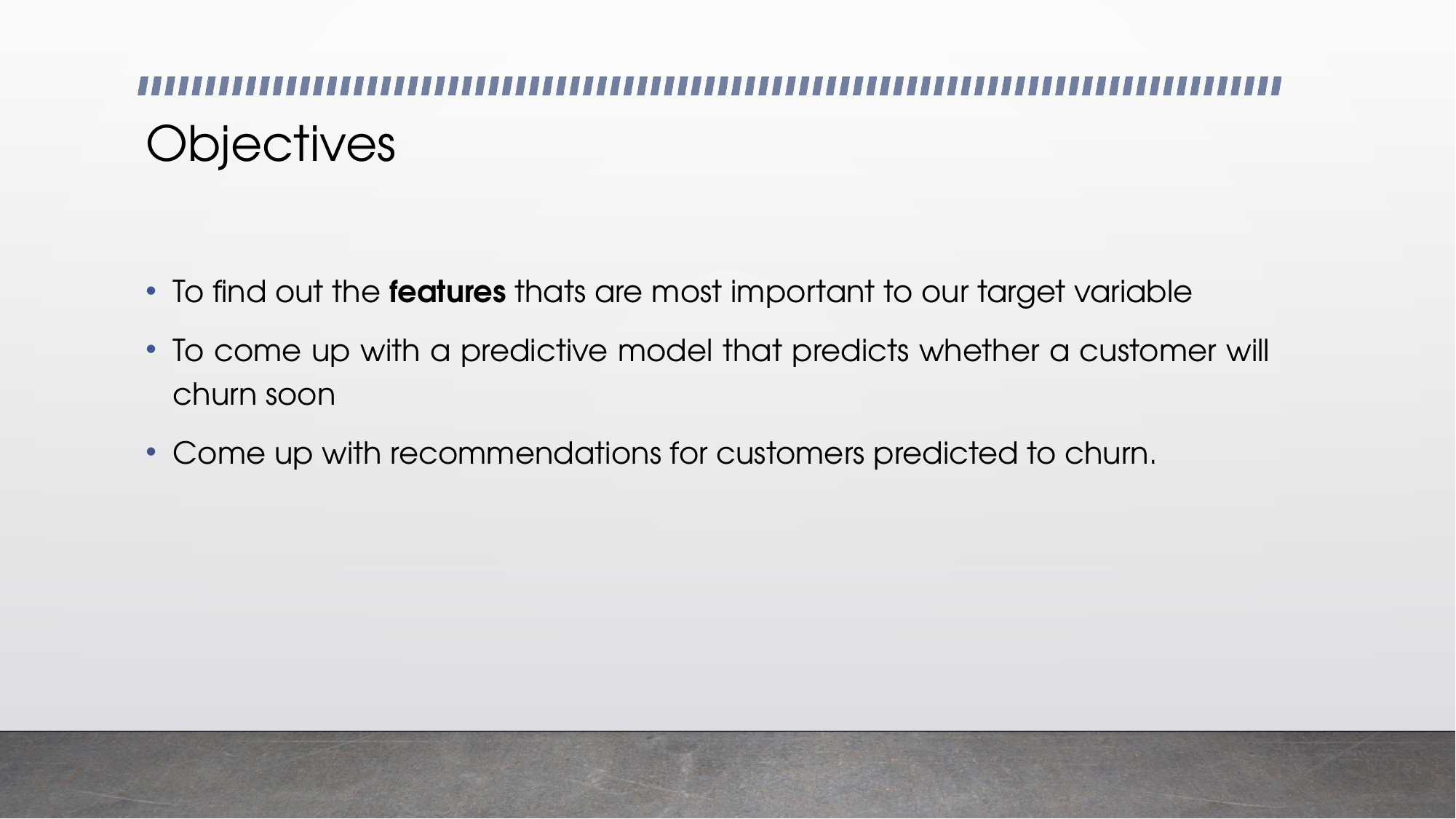

# Objectives
To find out the features thats are most important to our target variable
To come up with a predictive model that predicts whether a customer will churn soon
Come up with recommendations for customers predicted to churn.